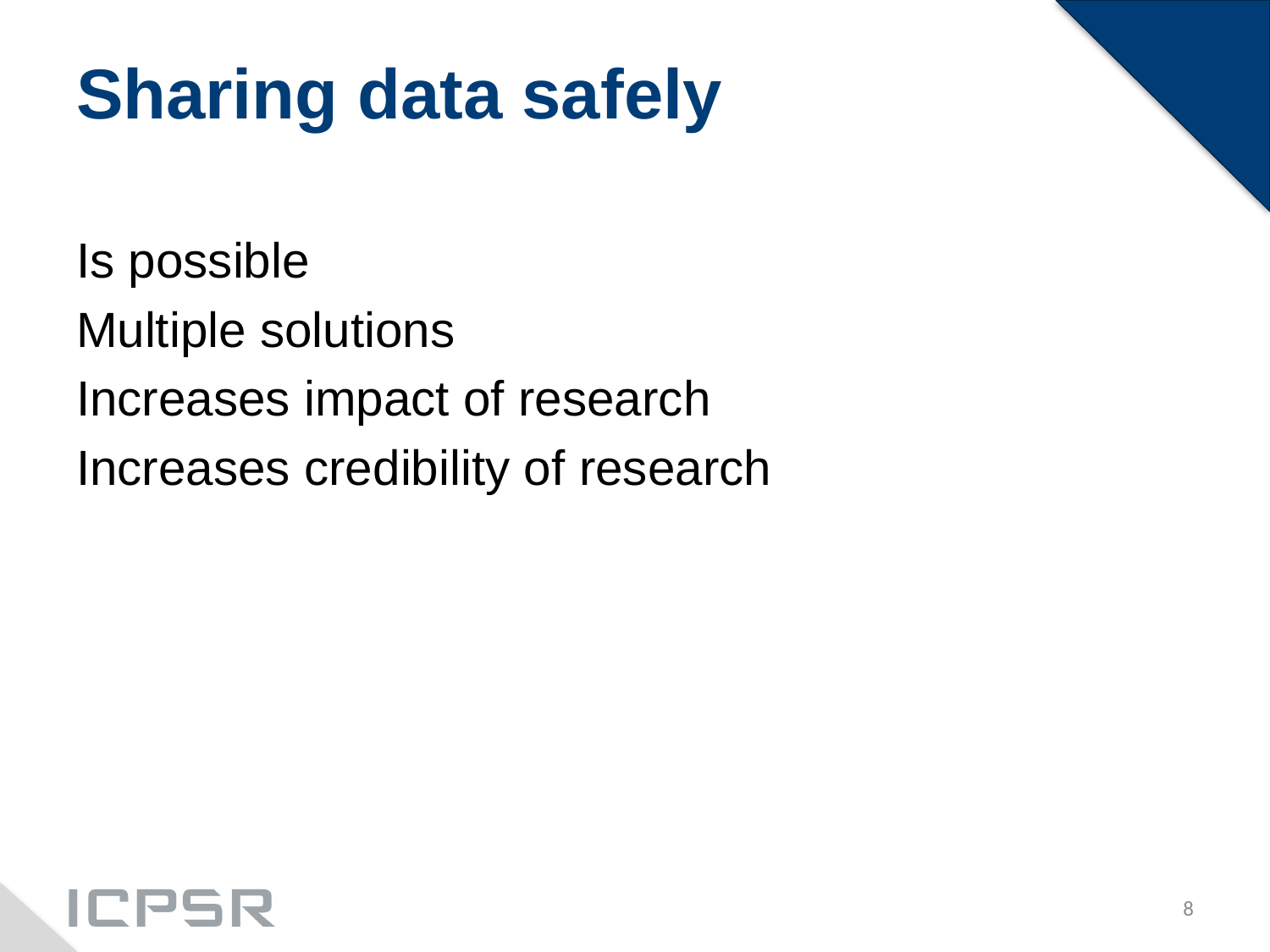

# Sharing data safely
Is possible
Multiple solutions
Increases impact of research
Increases credibility of research

8